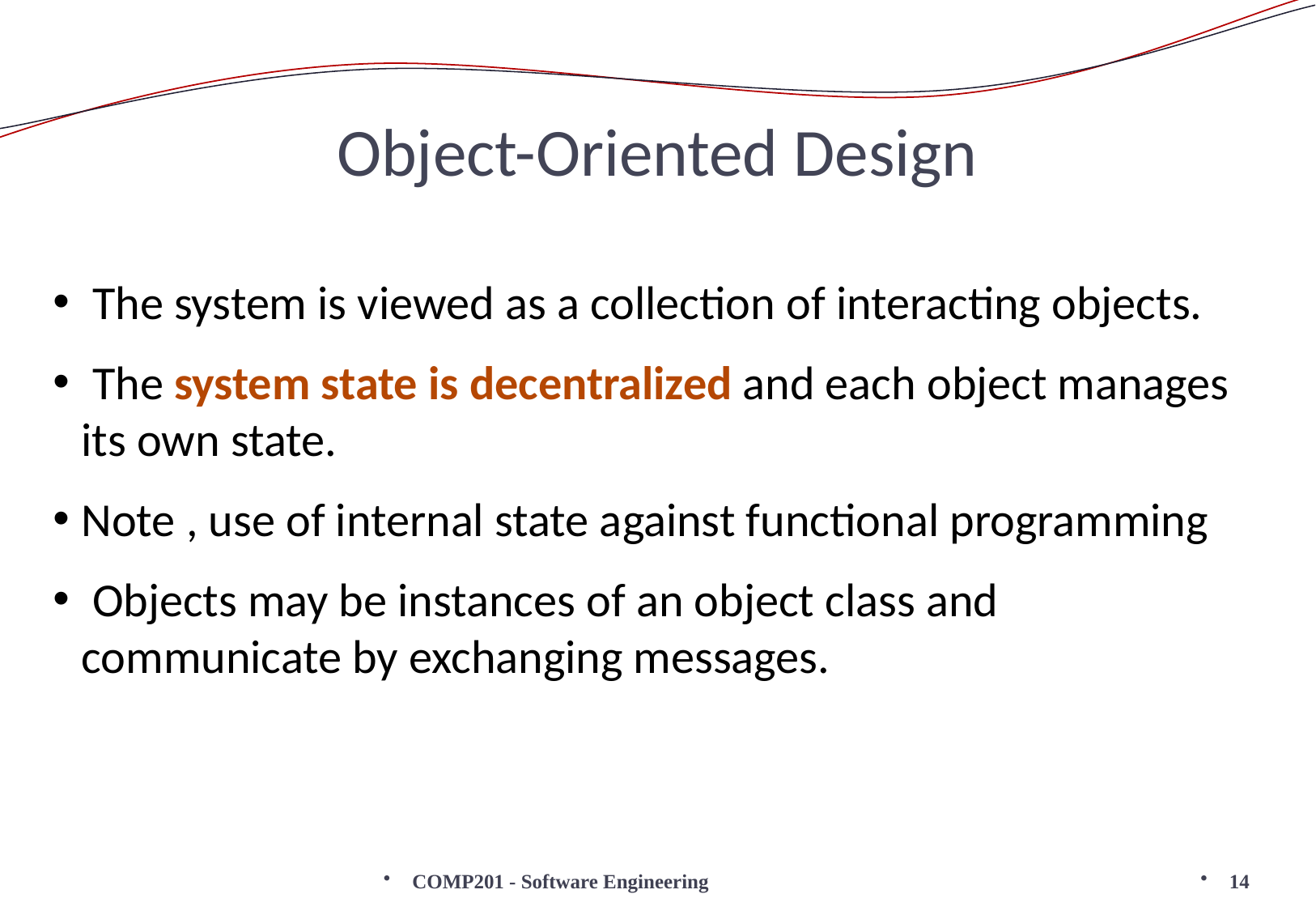

# Object-Oriented Design
 The system is viewed as a collection of interacting objects.
 The system state is decentralized and each object manages its own state.
Note , use of internal state against functional programming
 Objects may be instances of an object class and communicate by exchanging messages.

COMP201 - Software Engineering
14